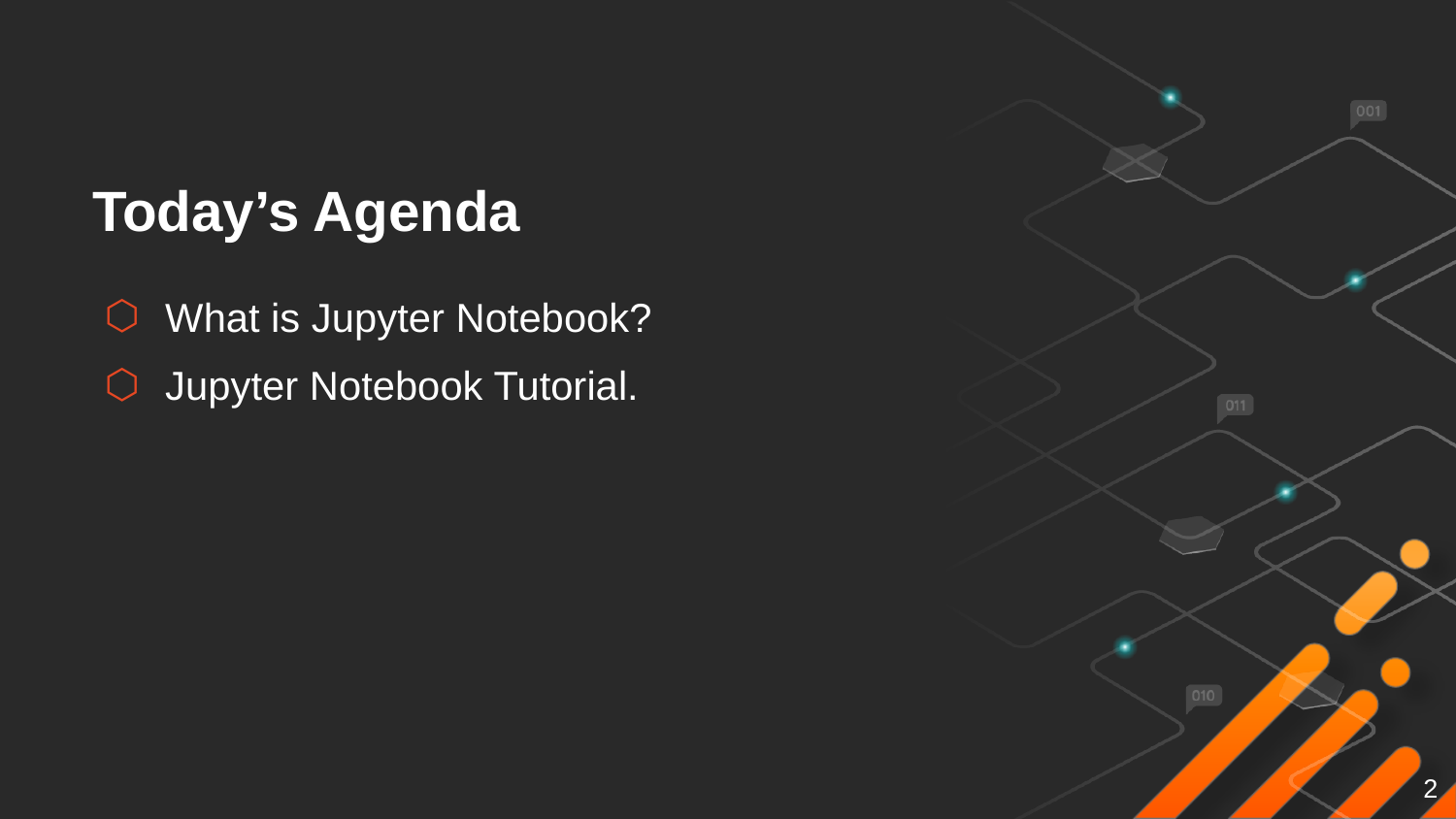

# Today’s Agenda
What is Jupyter Notebook?
Jupyter Notebook Tutorial.
2